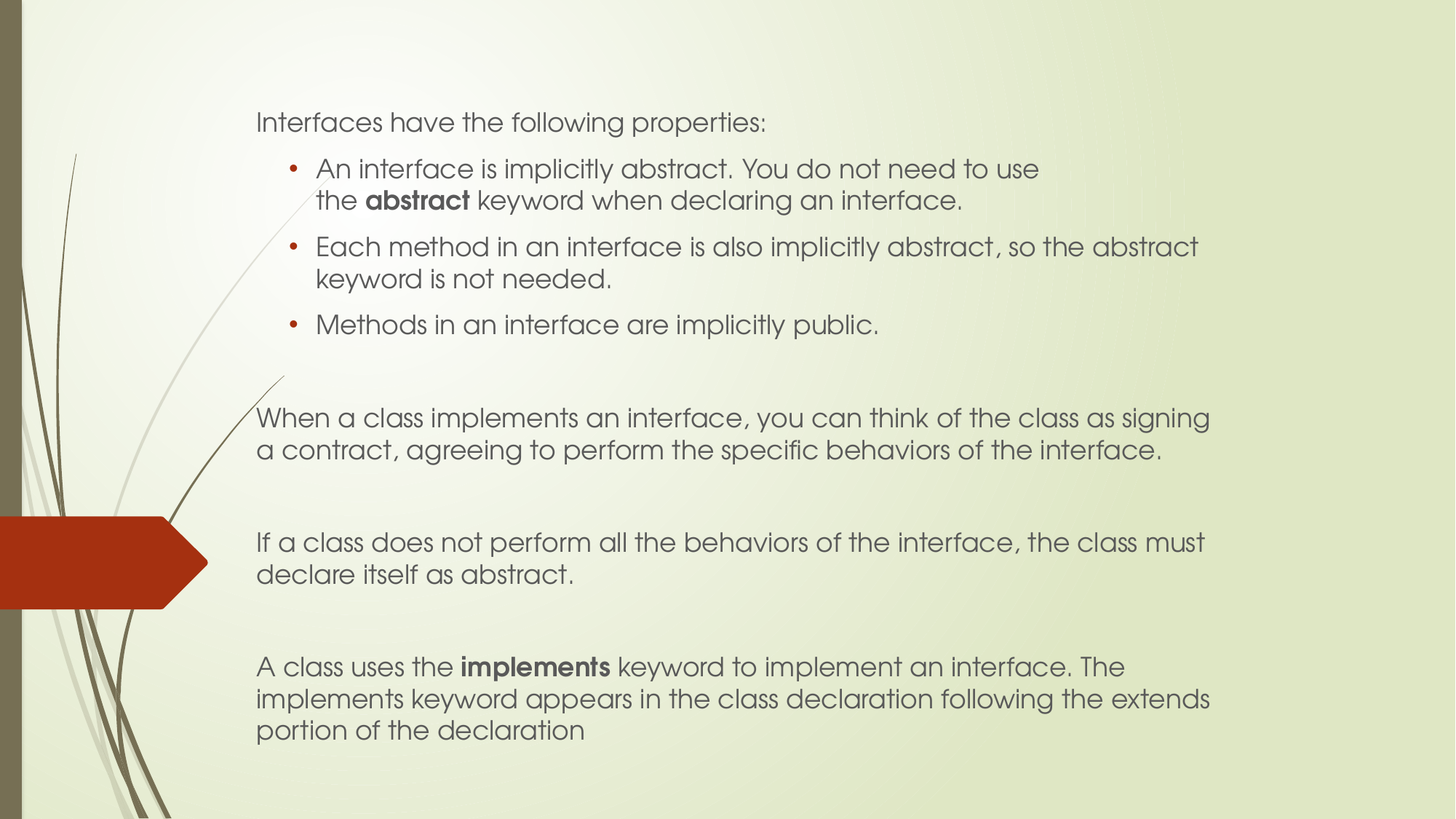

Interfaces have the following properties:
An interface is implicitly abstract. You do not need to use the abstract keyword when declaring an interface.
Each method in an interface is also implicitly abstract, so the abstract keyword is not needed.
Methods in an interface are implicitly public.

When a class implements an interface, you can think of the class as signing a contract, agreeing to perform the specific behaviors of the interface.

If a class does not perform all the behaviors of the interface, the class must declare itself as abstract.

A class uses the implements keyword to implement an interface. The implements keyword appears in the class declaration following the extends portion of the declaration